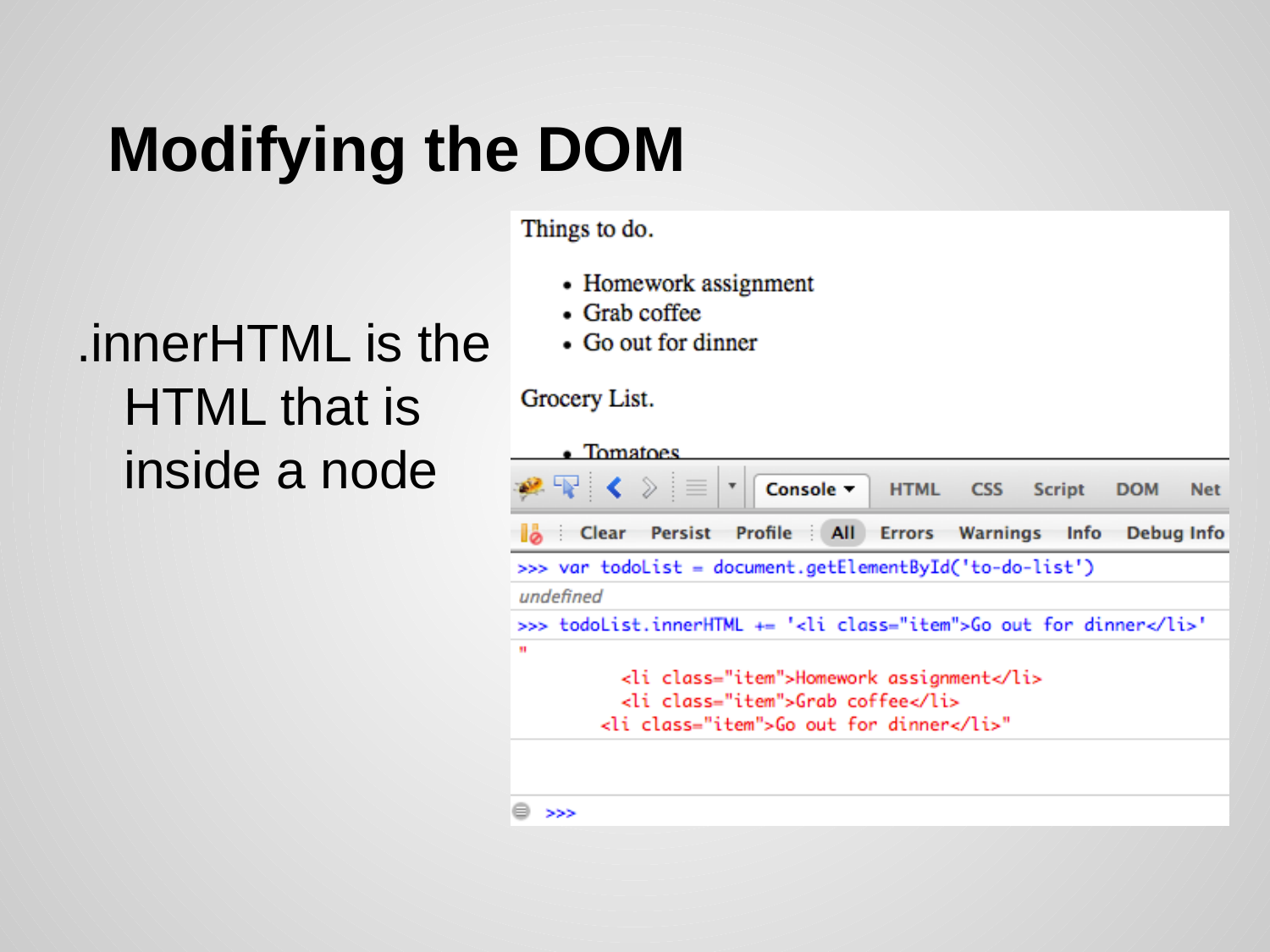

# Modifying the DOM

.innerHTML is the HTML that is inside a node